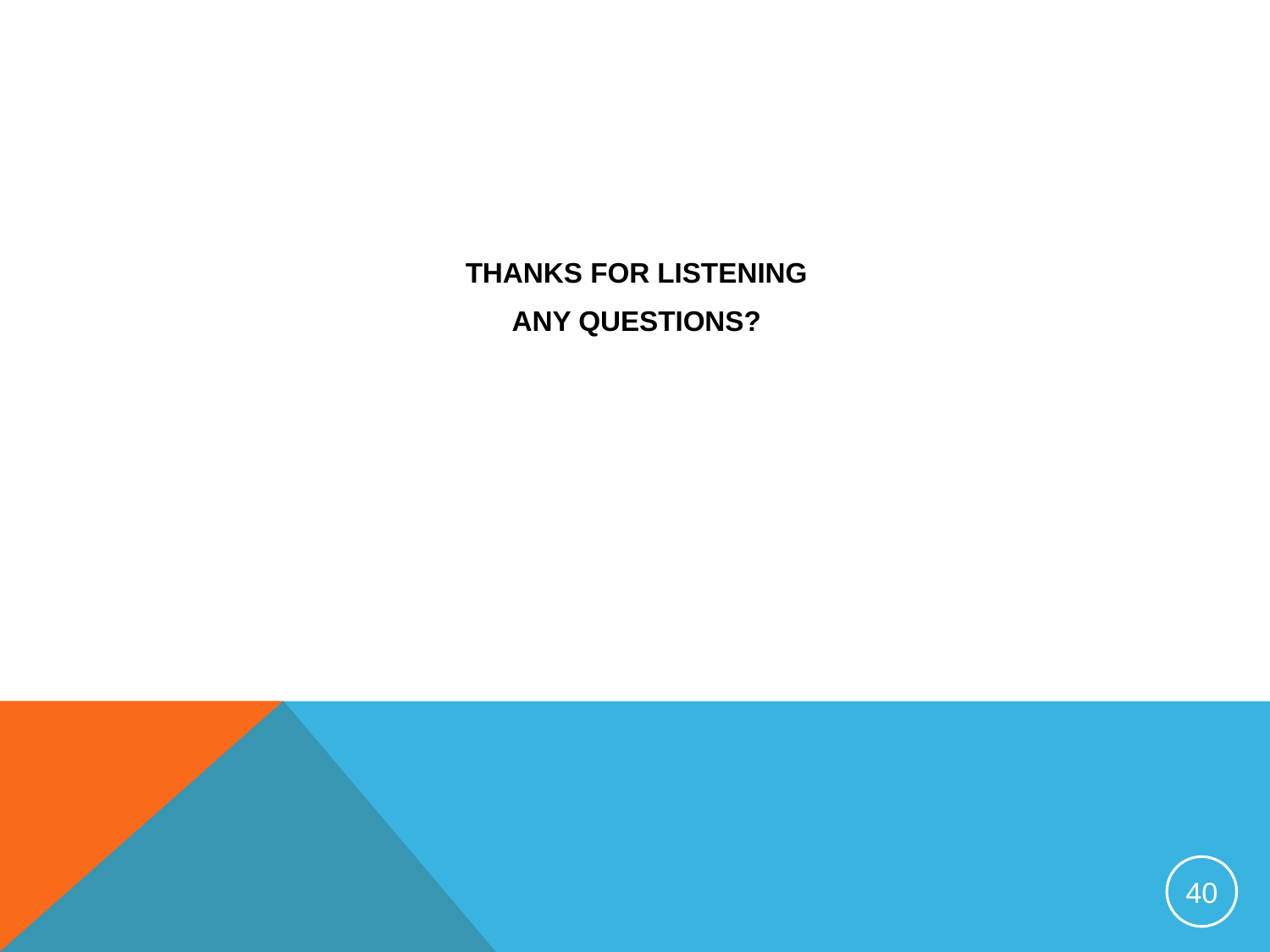

#

THANKS FOR LISTENING
ANY QUESTIONS?
40